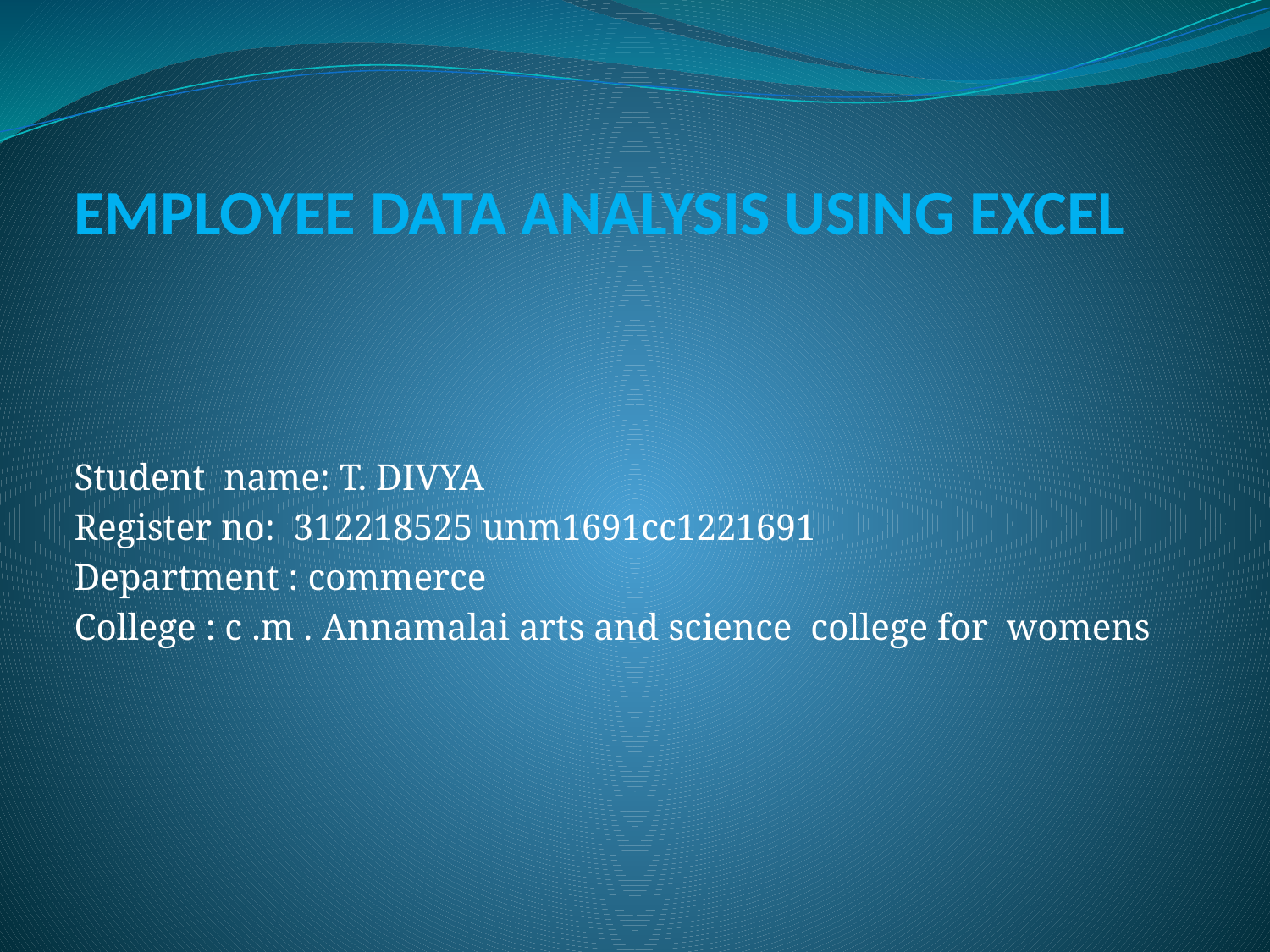

# EMPLOYEE DATA ANALYSIS USING EXCEL
Student  name: T. DIVYA
Register no:  312218525 unm1691cc1221691
Department : commerce
College : c .m . Annamalai arts and science  college for  womens